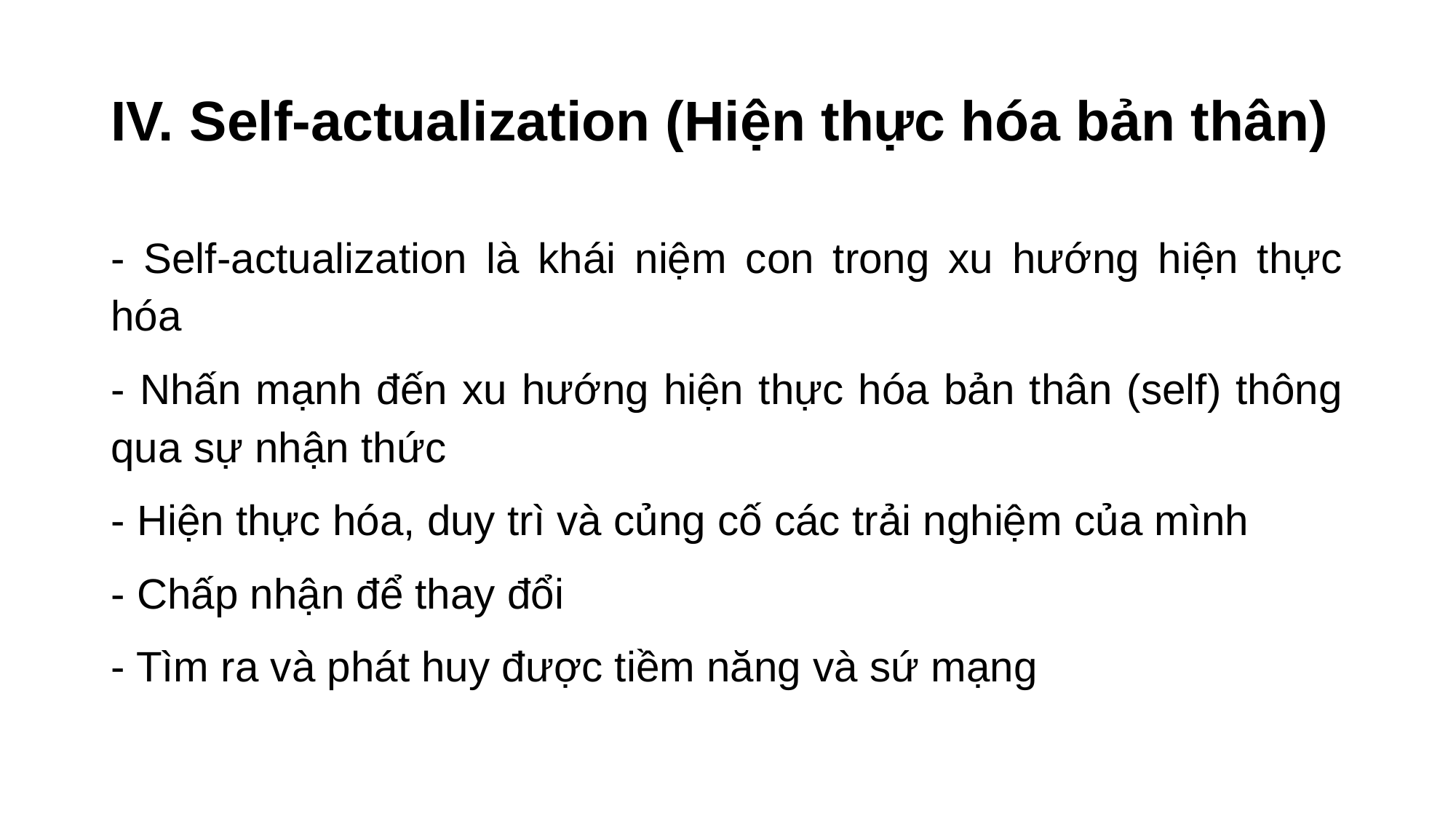

# IV. Self-actualization (Hiện thực hóa bản thân)
- Self-actualization là khái niệm con trong xu hướng hiện thực hóa
- Nhấn mạnh đến xu hướng hiện thực hóa bản thân (self) thông qua sự nhận thức
- Hiện thực hóa, duy trì và củng cố các trải nghiệm của mình
- Chấp nhận để thay đổi
- Tìm ra và phát huy được tiềm năng và sứ mạng